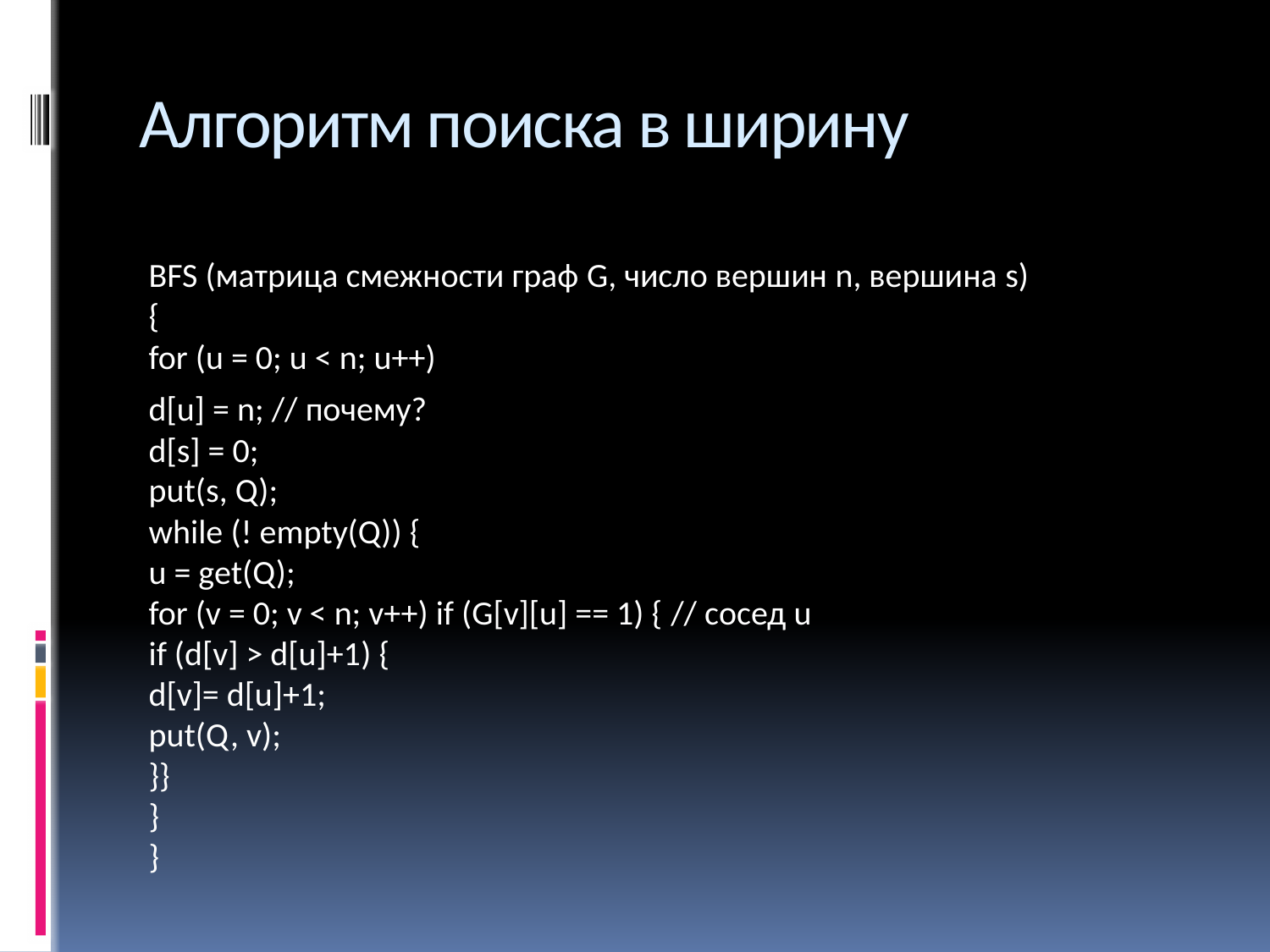

# Алгоритм поиска в ширину
BFS (матрица смежности граф G, число вершин n, вершина s)
{
	for (u = 0; u < n; u++)
		d[u] = n; // почему?
	d[s] = 0;
	put(s, Q);
	while (! empty(Q)) {
		u = get(Q);
		for (v = 0; v < n; v++) if (G[v][u] == 1) { // сосед u
			if (d[v] > d[u]+1) {
				d[v]= d[u]+1;
				put(Q, v);
		}}
	}
}